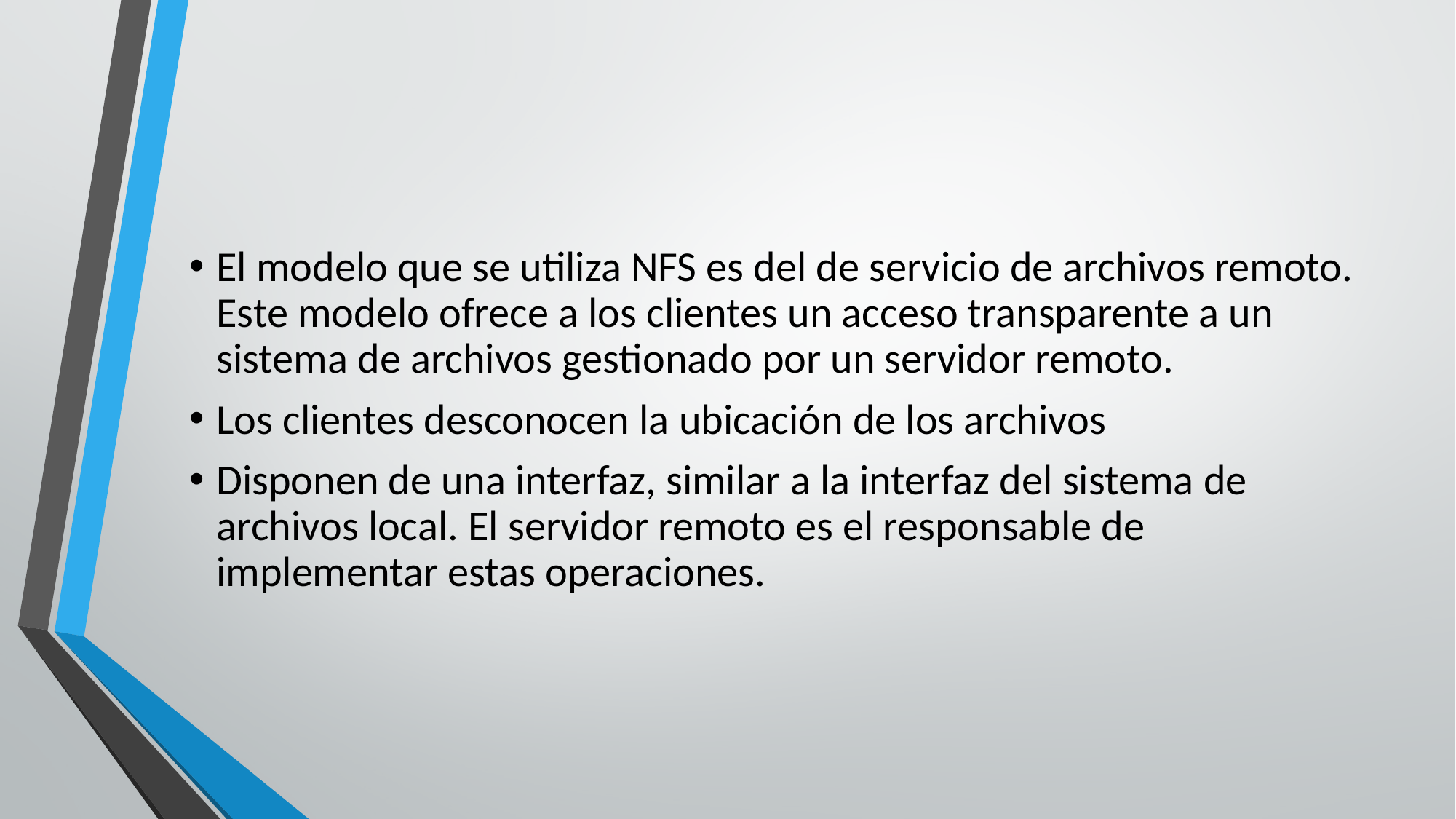

El modelo que se utiliza NFS es del de servicio de archivos remoto. Este modelo ofrece a los clientes un acceso transparente a un sistema de archivos gestionado por un servidor remoto.
Los clientes desconocen la ubicación de los archivos
Disponen de una interfaz, similar a la interfaz del sistema de archivos local. El servidor remoto es el responsable de implementar estas operaciones.